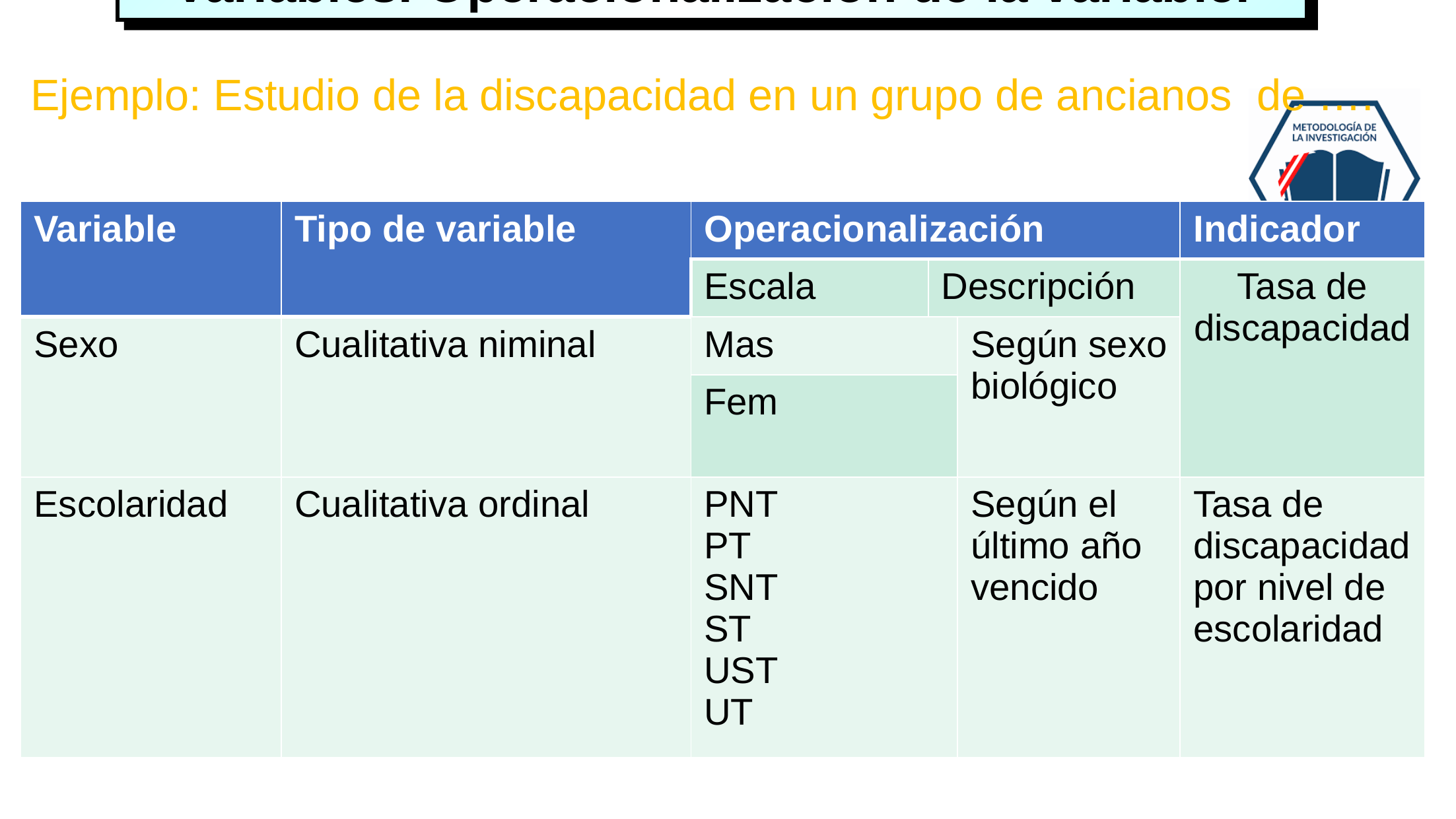

Variables. Operacionalización de la variable.
Ejemplo: Estudio de la discapacidad en un grupo de ancianos  de ….
| Variable | Tipo de variable | Operacionalización |  |  | Indicador |
| --- | --- | --- | --- | --- | --- |
|  |  | Escala | Descripción |  | Tasa de discapacidad |
| Sexo | Cualitativa niminal | Mas |  | Según sexo biológico |  |
|  |  | Fem |  |  |  |
| Escolaridad | Cualitativa ordinal | PNT PT SNT ST UST UT |  | Según el último año vencido | Tasa de discapacidad por nivel de escolaridad |